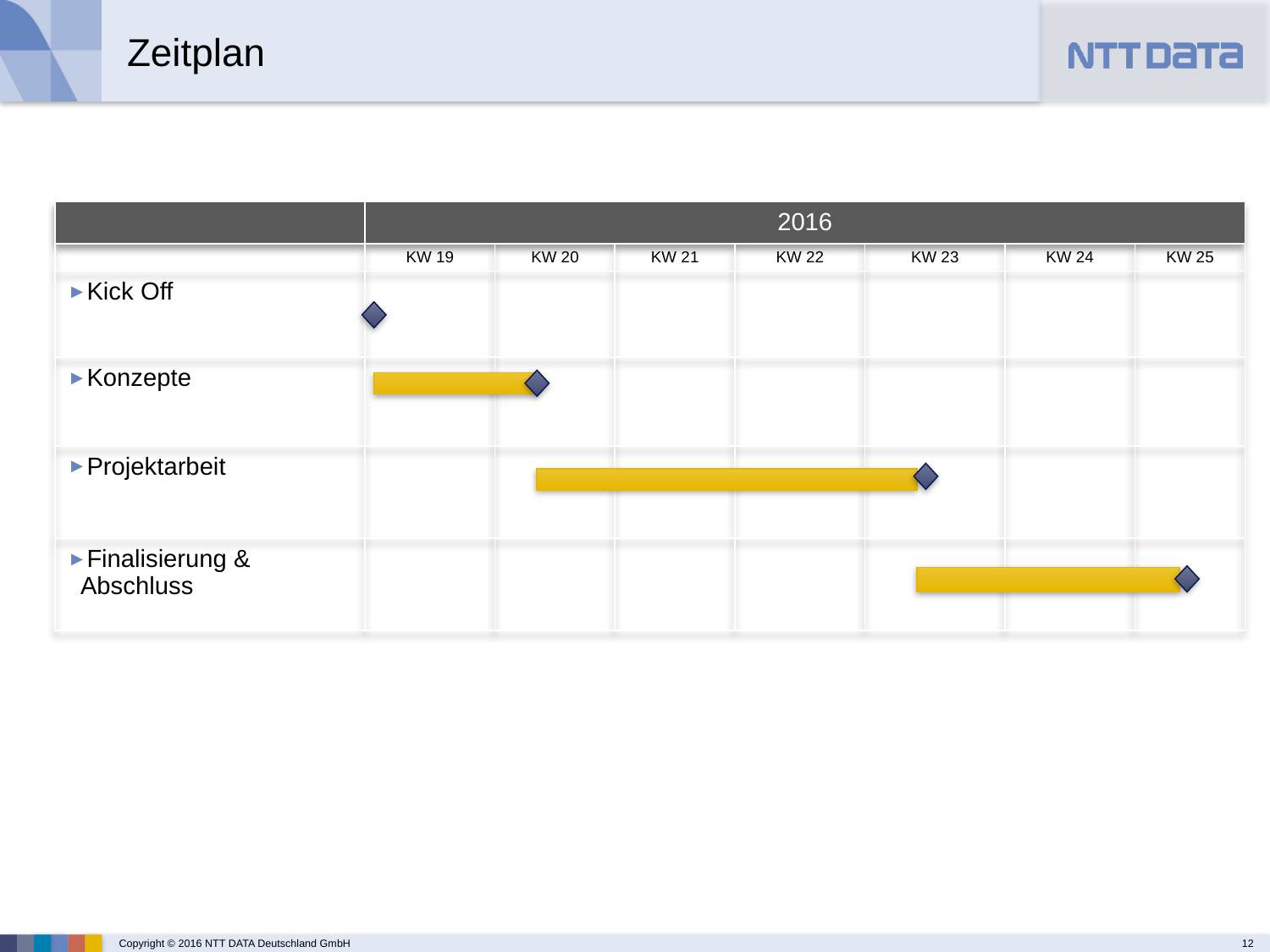

Zeitplan
|  | 2016 |  |  |  |  |  |  |
| --- | --- | --- | --- | --- | --- | --- | --- |
|  | KW 19 | KW 20 | KW 21 | KW 22 | KW 23 | KW 24 | KW 25 |
| Kick Off |  |  |  |  |  |  |  |
| Konzepte |  |  |  |  |  |  |  |
| Projektarbeit |  |  |  |  |  |  |  |
| Finalisierung & Abschluss |  |  |  |  |  |  |  |